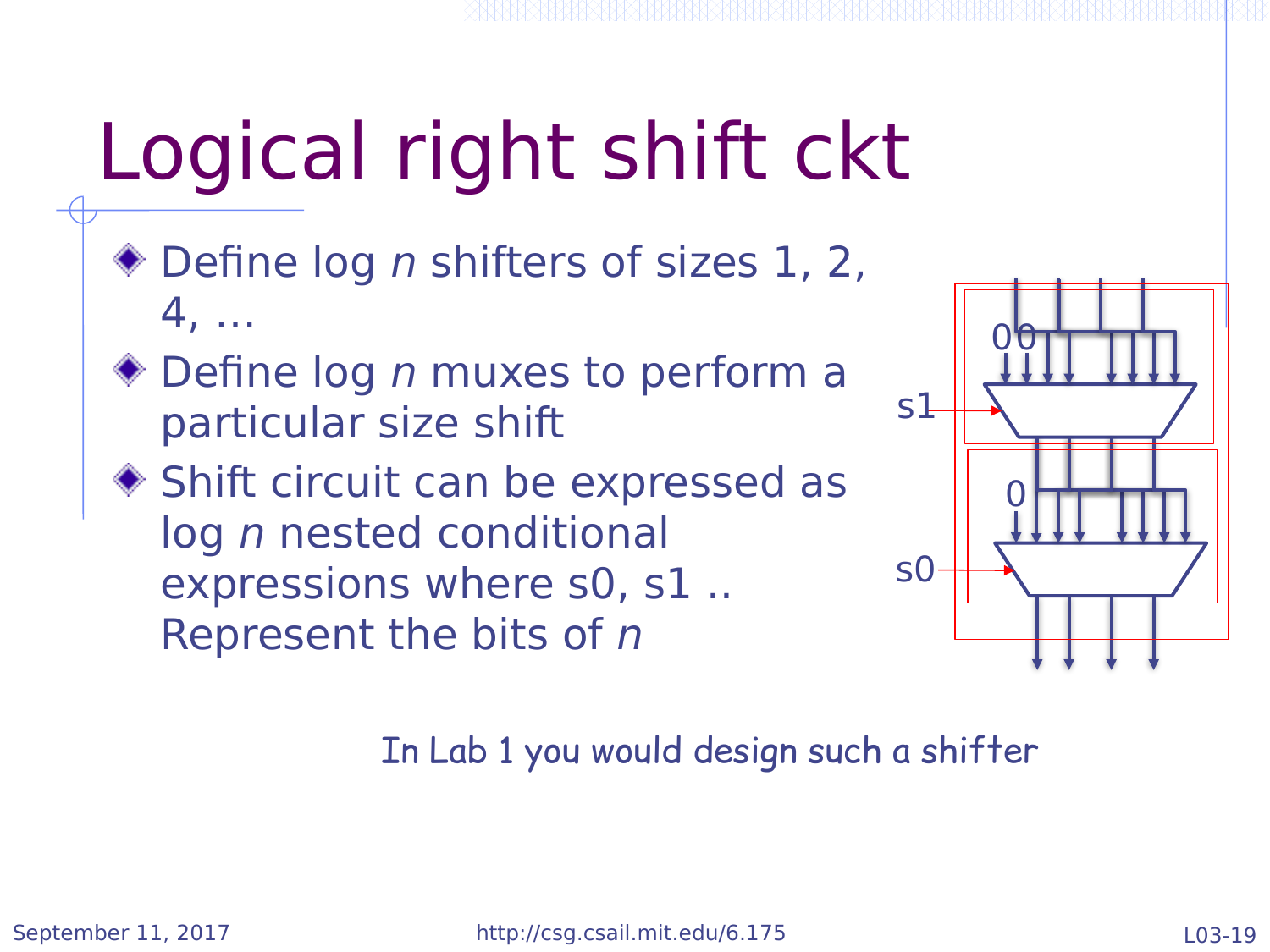

# Logical right shift ckt
Define log n shifters of sizes 1, 2, 4, …
Define log n muxes to perform a particular size shift
Shift circuit can be expressed as log n nested conditional expressions where s0, s1 .. Represent the bits of n

0
0
s1

0

s0
In Lab 1 you would design such a shifter
September 11, 2017
http://csg.csail.mit.edu/6.175
L03-19